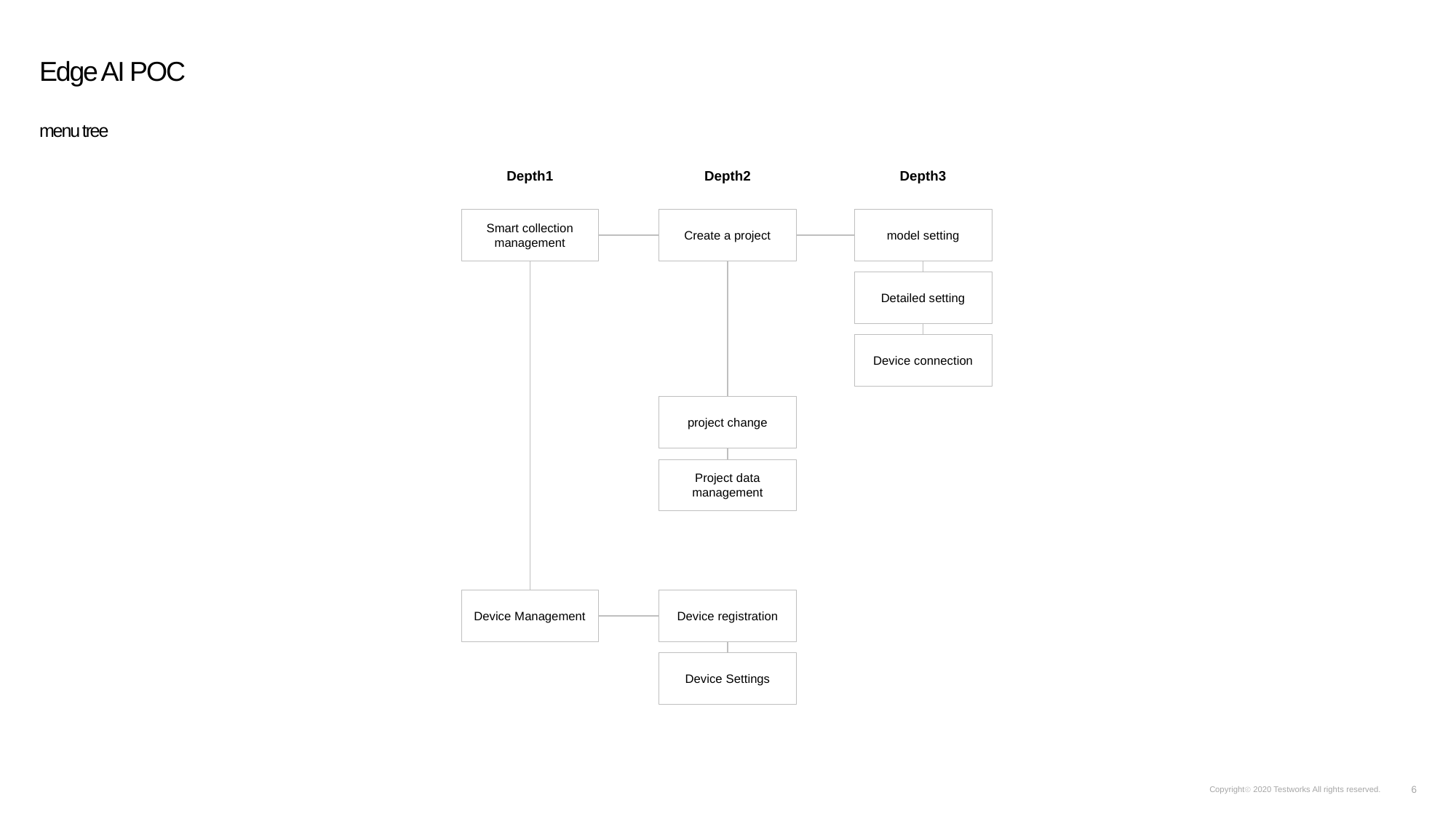

Edge AI POC

menu tree
Depth1
Depth2
Depth3
Smart collection management
Create a project
model setting
Detailed setting
Device connection
project change
Project data management
Device Management
Device registration
Device Settings